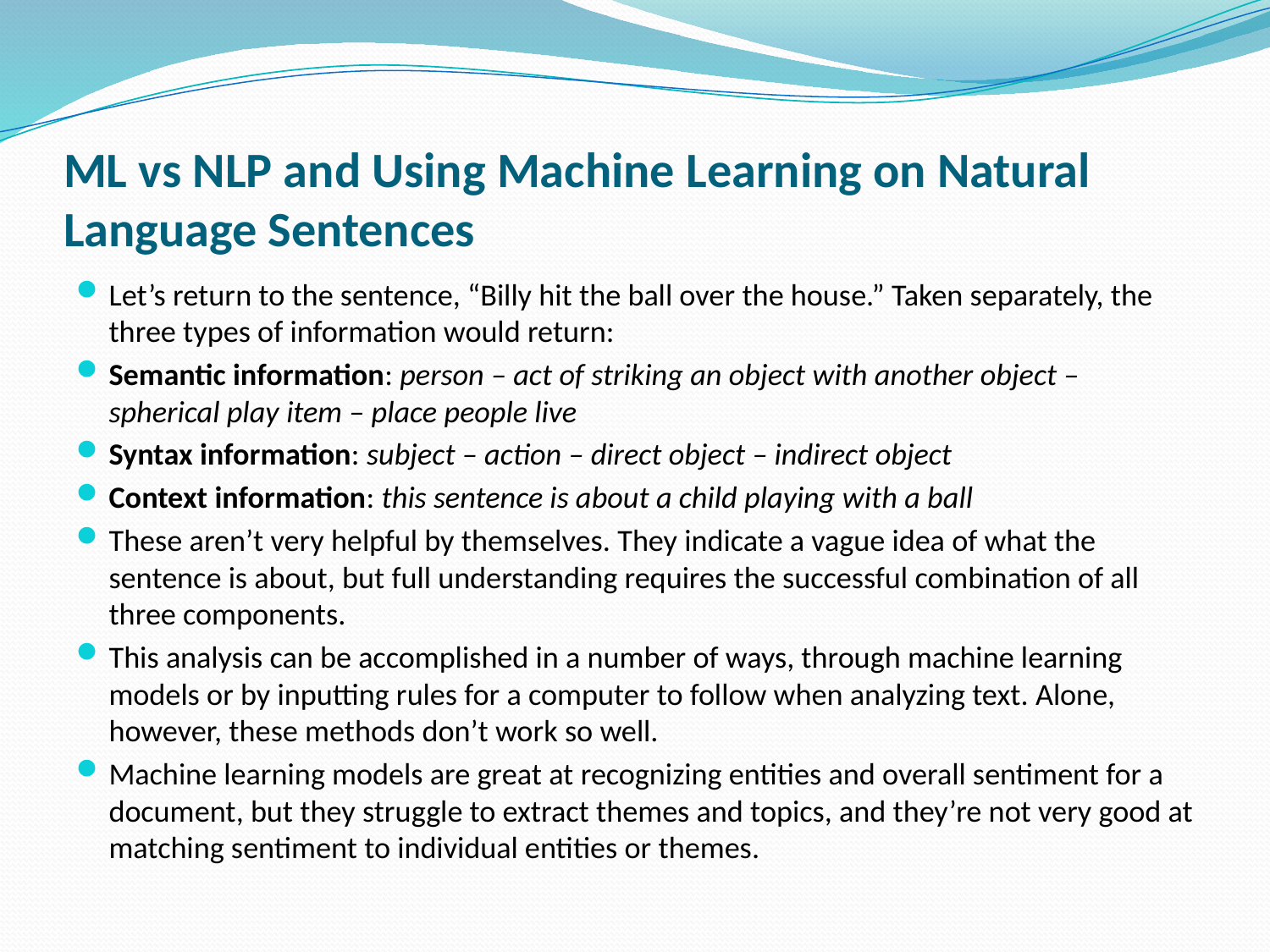

# ML vs NLP and Using Machine Learning on Natural Language Sentences
Let’s return to the sentence, “Billy hit the ball over the house.” Taken separately, the three types of information would return:
Semantic information: person – act of striking an object with another object – spherical play item – place people live
Syntax information: subject – action – direct object – indirect object
Context information: this sentence is about a child playing with a ball
These aren’t very helpful by themselves. They indicate a vague idea of what the sentence is about, but full understanding requires the successful combination of all three components.
This analysis can be accomplished in a number of ways, through machine learning models or by inputting rules for a computer to follow when analyzing text. Alone, however, these methods don’t work so well.
Machine learning models are great at recognizing entities and overall sentiment for a document, but they struggle to extract themes and topics, and they’re not very good at matching sentiment to individual entities or themes.